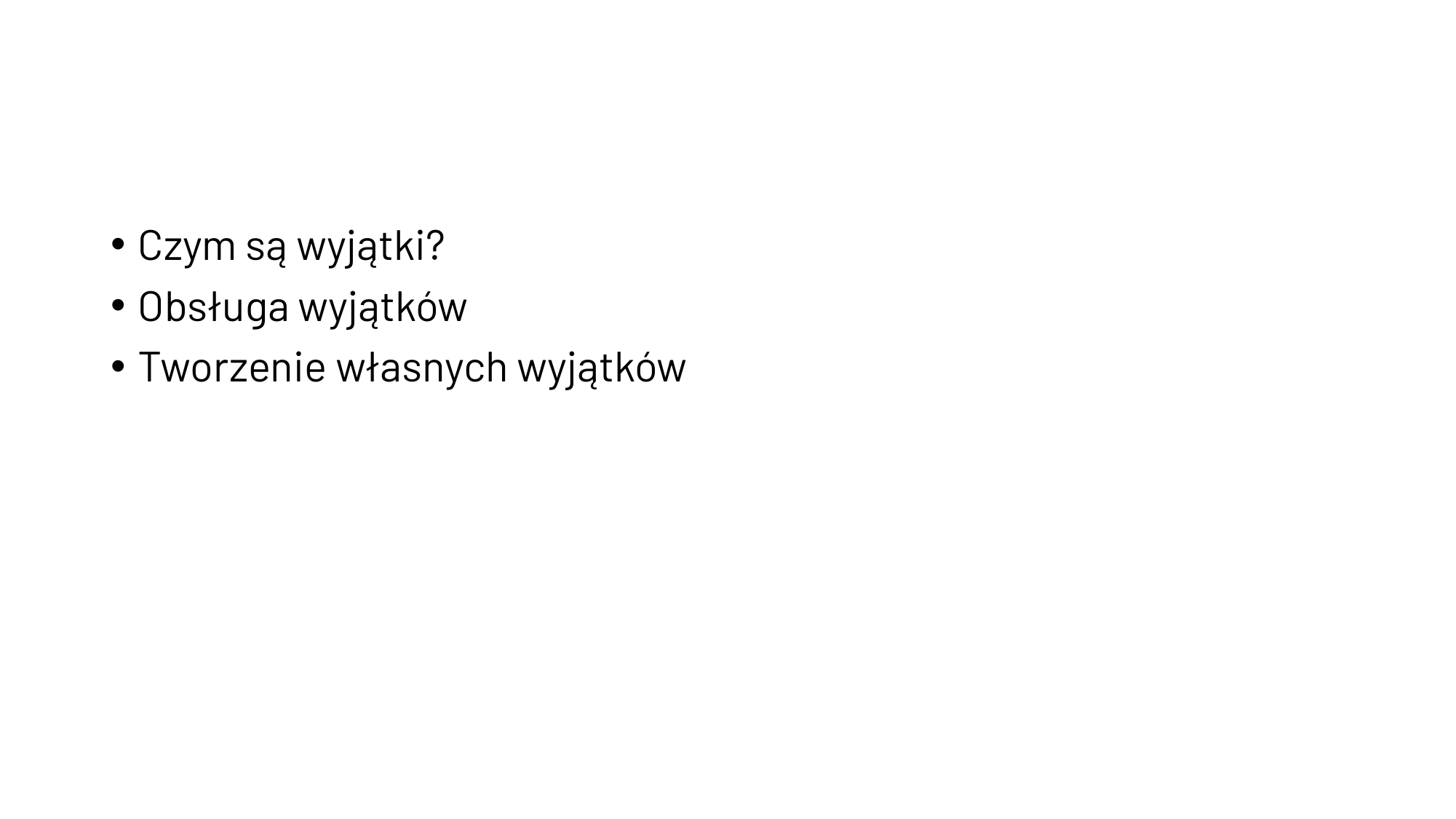

#
Czym są wyjątki?
Obsługa wyjątków
Tworzenie własnych wyjątków